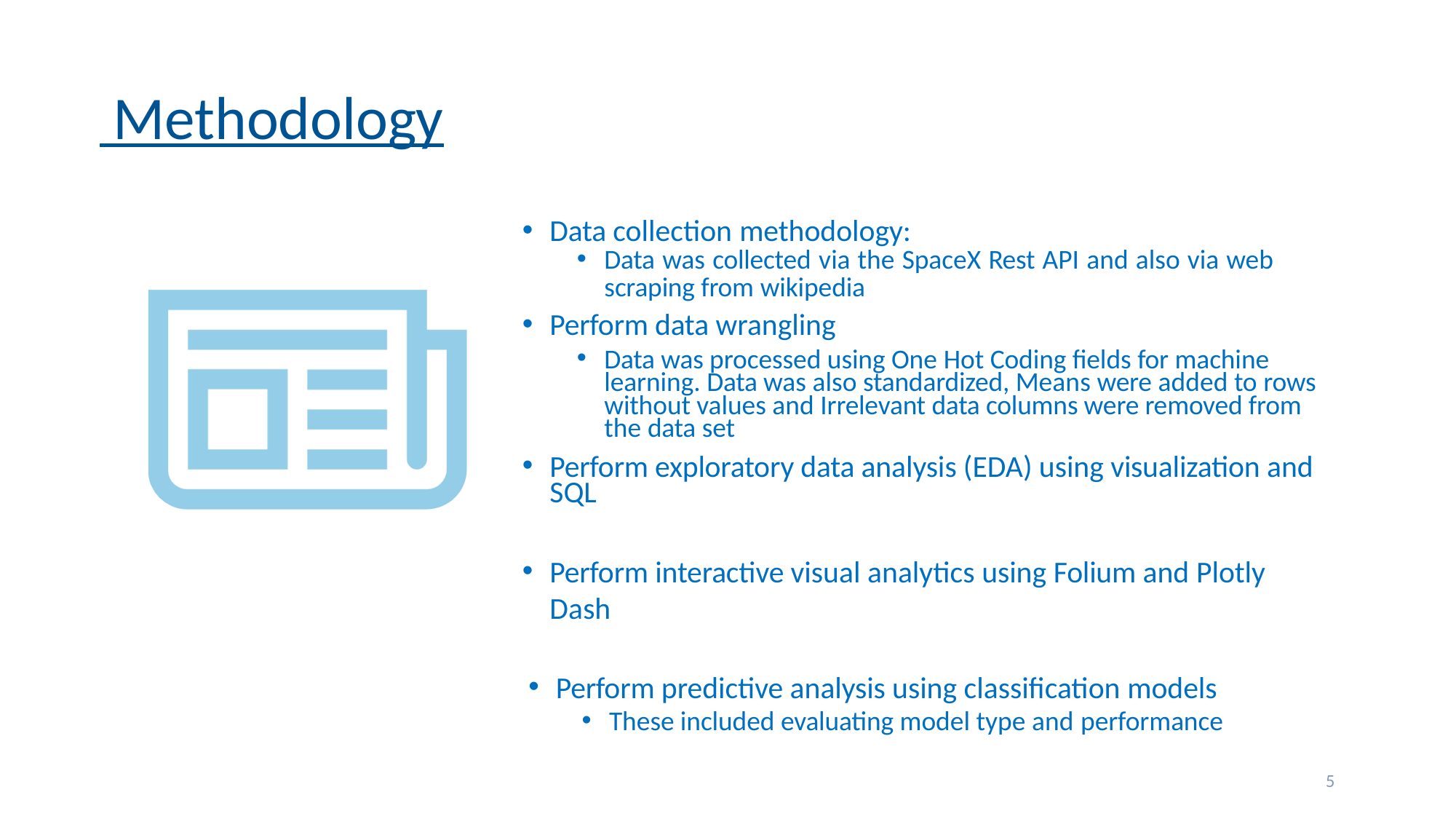

# Methodology
Data collection methodology:
Data was collected via the SpaceX Rest API and also via web
scraping from wikipedia
Perform data wrangling
Data was processed using One Hot Coding fields for machine  learning. Data was also standardized, Means were added to rows  without values and Irrelevant data columns were removed from  the data set
Perform exploratory data analysis (EDA) using visualization and  SQL

Perform interactive visual analytics using Folium and Plotly Dash

Perform predictive analysis using classification models
These included evaluating model type and performance

5